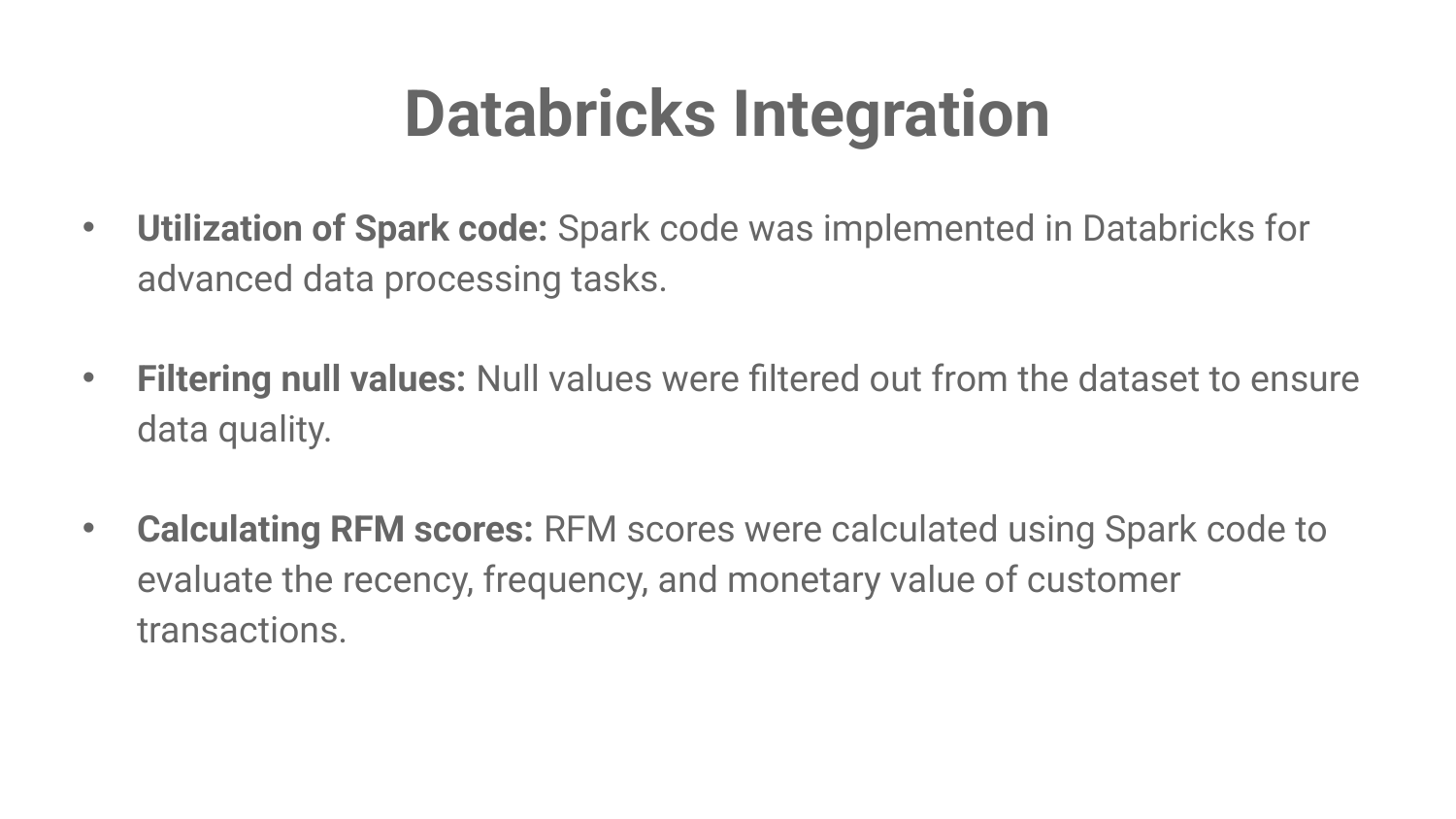

# Databricks Integration
Utilization of Spark code: Spark code was implemented in Databricks for advanced data processing tasks.

Filtering null values: Null values were filtered out from the dataset to ensure data quality.

Calculating RFM scores: RFM scores were calculated using Spark code to evaluate the recency, frequency, and monetary value of customer transactions.